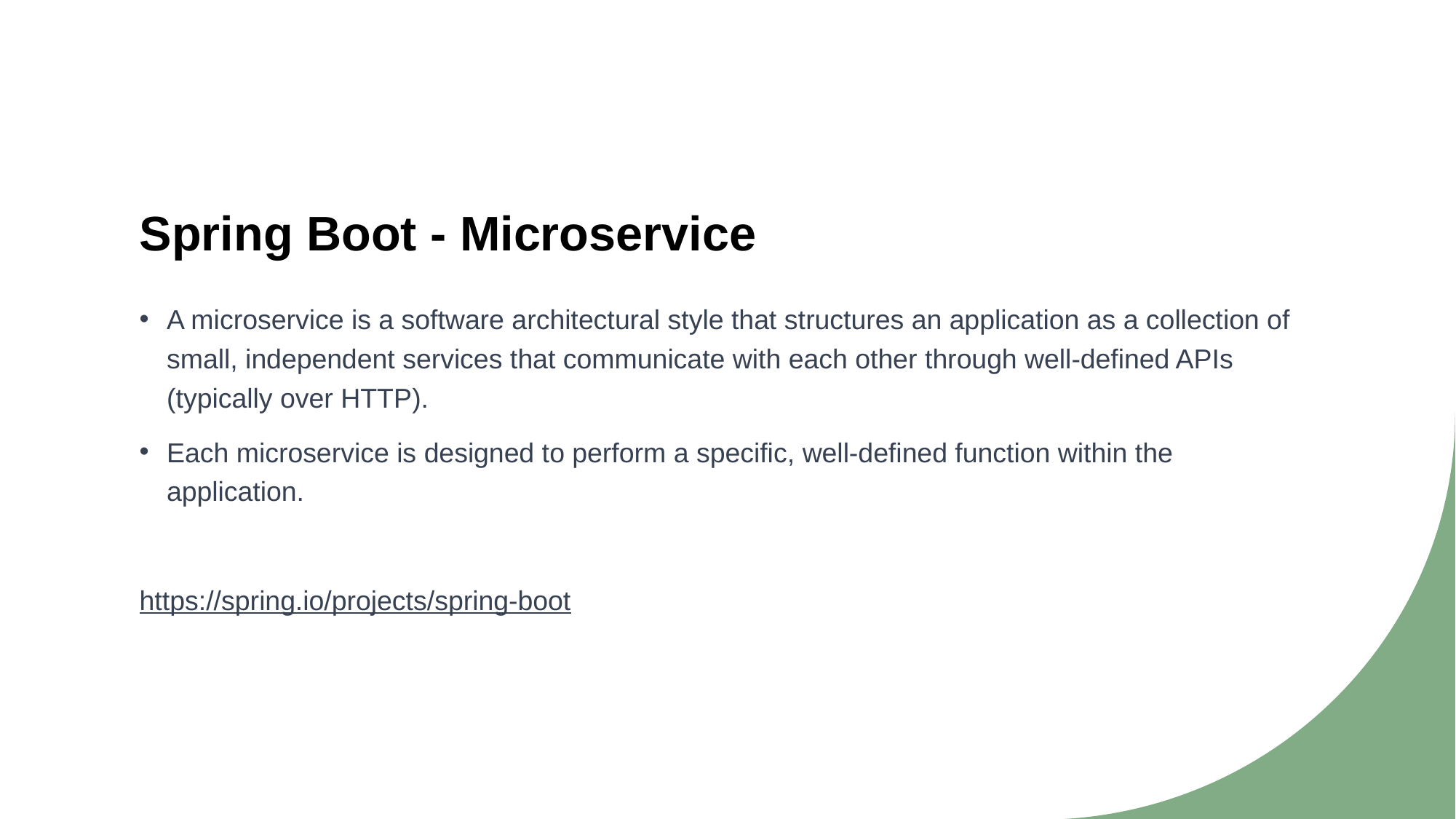

# Spring Boot - Microservice
A microservice is a software architectural style that structures an application as a collection of small, independent services that communicate with each other through well-defined APIs (typically over HTTP).
Each microservice is designed to perform a specific, well-defined function within the application.

https://spring.io/projects/spring-boot